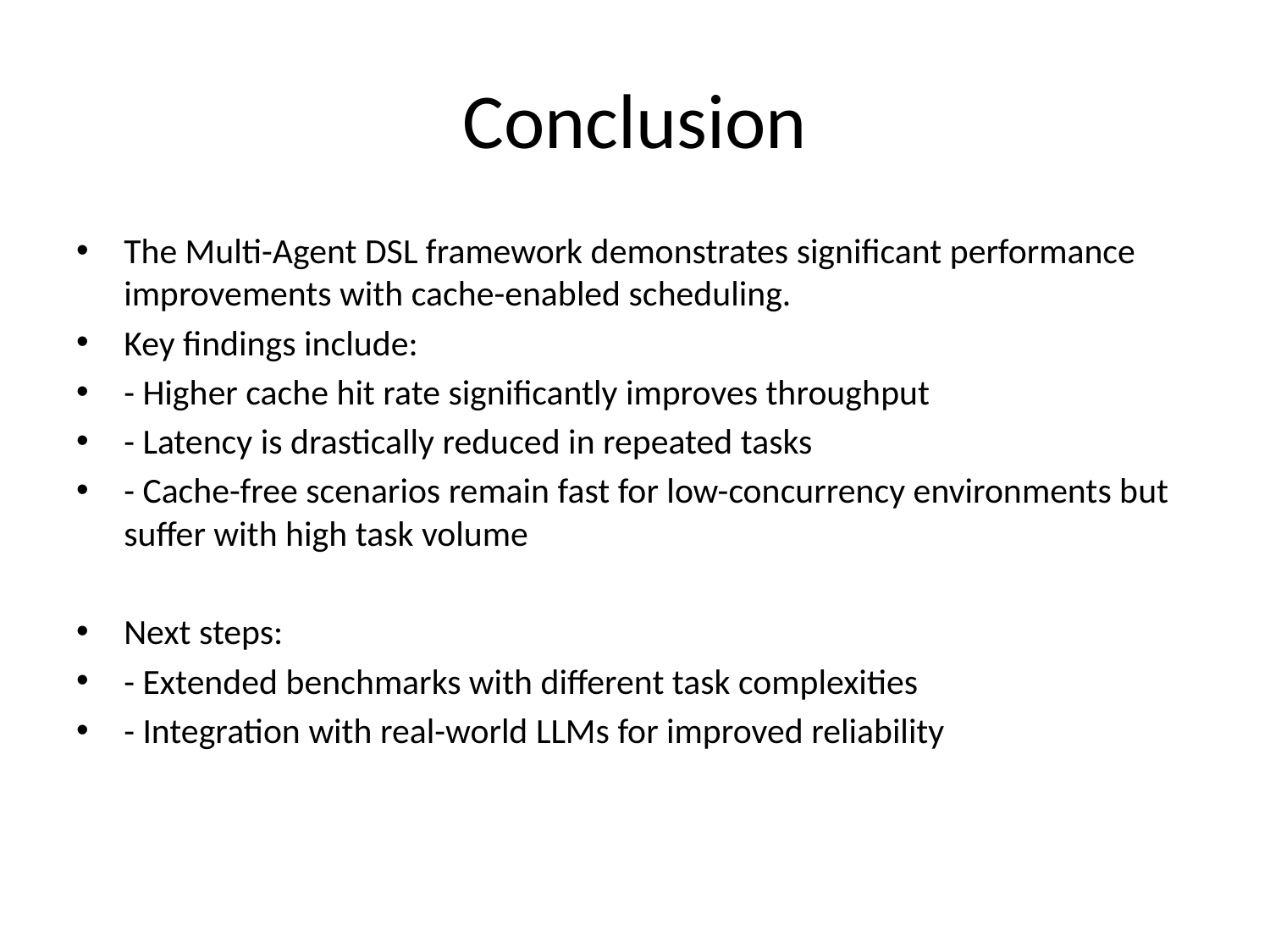

# Conclusion
The Multi-Agent DSL framework demonstrates significant performance improvements with cache-enabled scheduling.
Key findings include:
- Higher cache hit rate significantly improves throughput
- Latency is drastically reduced in repeated tasks
- Cache-free scenarios remain fast for low-concurrency environments but suffer with high task volume

Next steps:
- Extended benchmarks with different task complexities
- Integration with real-world LLMs for improved reliability